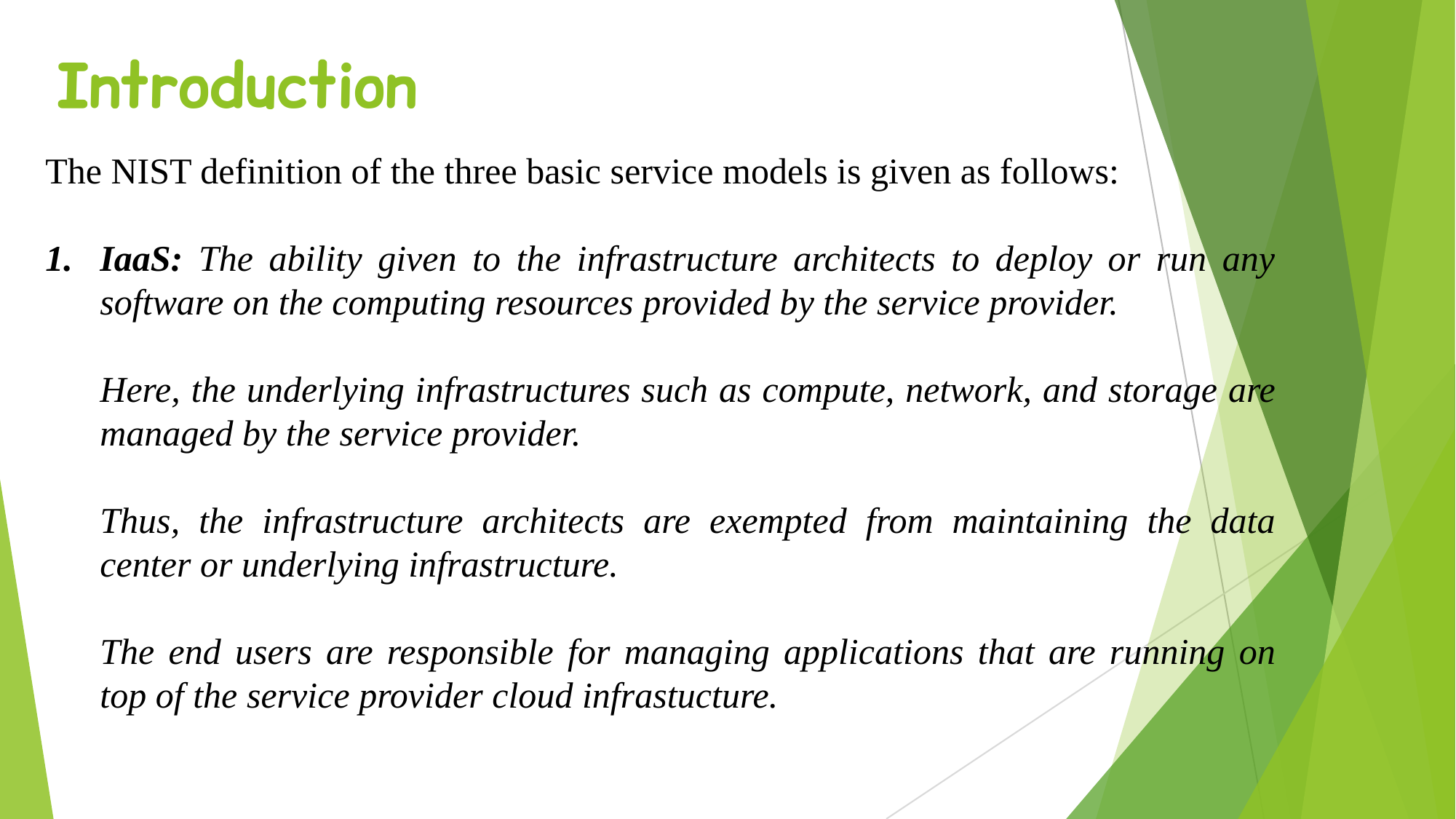

# Introduction
The NIST definition of the three basic service models is given as follows:

IaaS: The ability given to the infrastructure architects to deploy or run any software on the computing resources provided by the service provider.

	Here, the underlying infrastructures such as compute, network, and storage are managed by the service provider.

	Thus, the infrastructure architects are exempted from maintaining the data center or underlying infrastructure.

	The end users are responsible for managing applications that are running on top of the service provider cloud infrastucture.